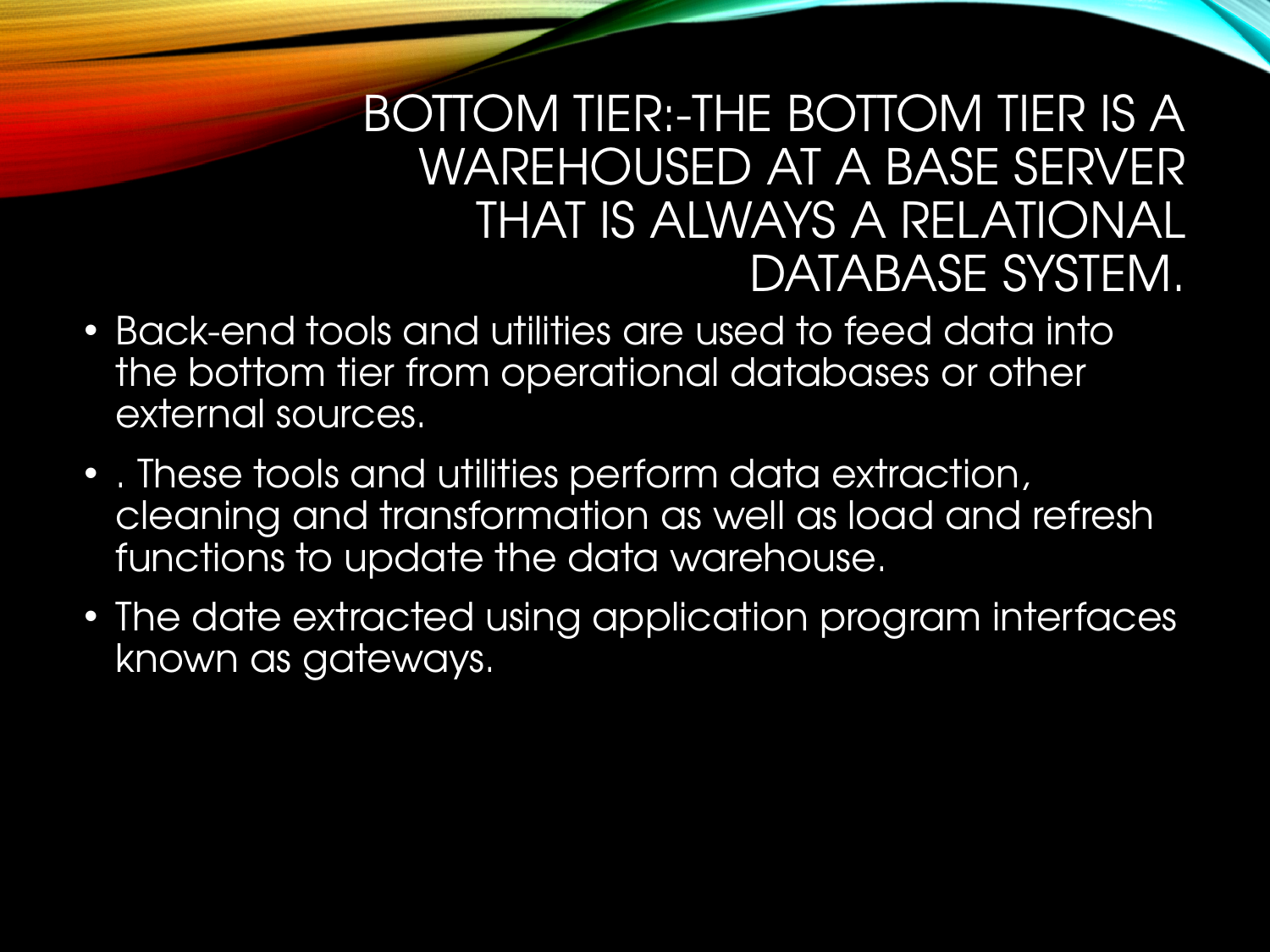

# Bottom tier:-The bottom tier is a warehoused at a base server that is always a relational database system.
Back-end tools and utilities are used to feed data into the bottom tier from operational databases or other external sources.
. These tools and utilities perform data extraction, cleaning and transformation as well as load and refresh functions to update the data warehouse.
The date extracted using application program interfaces known as gateways.